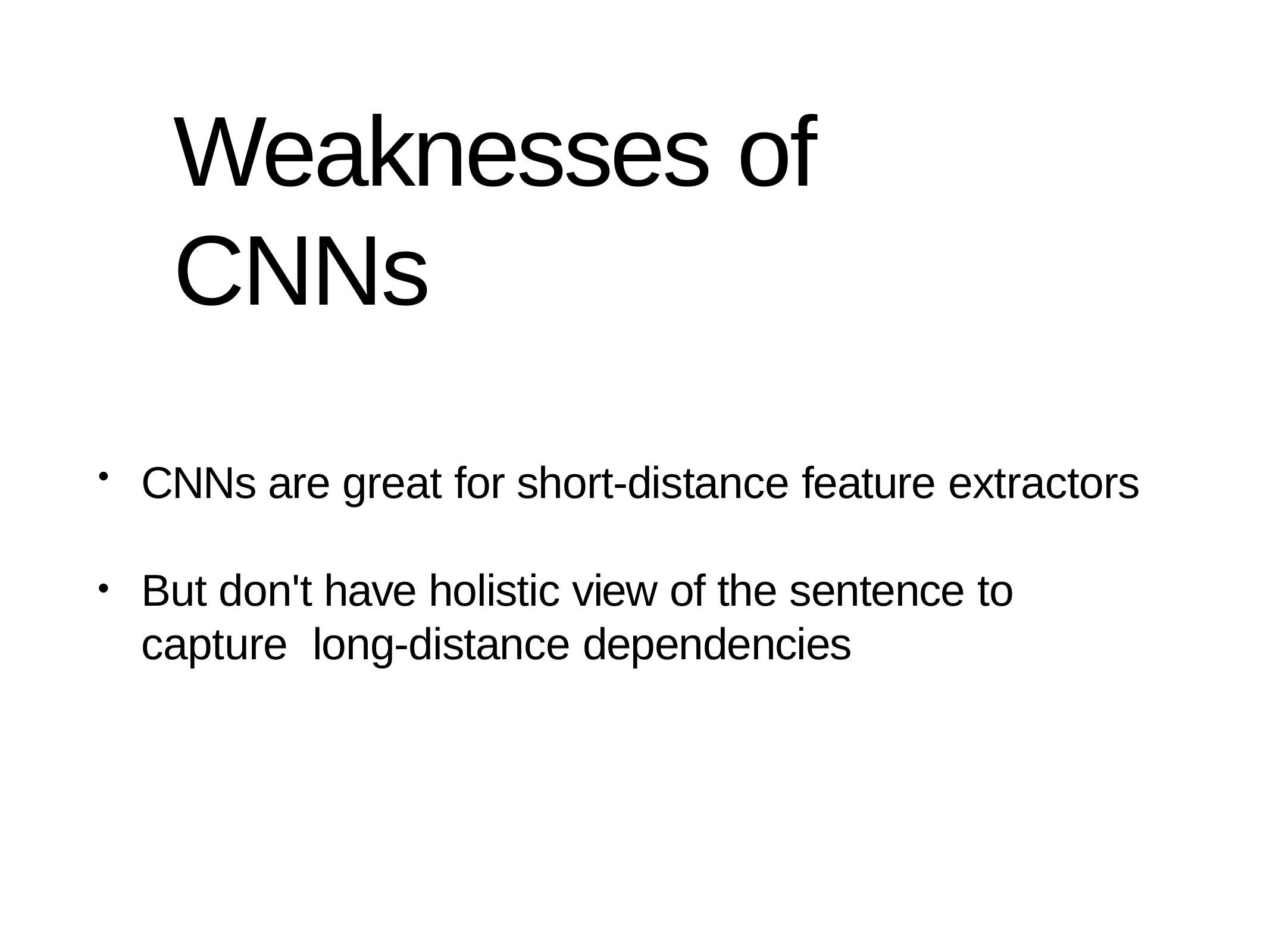

# Weaknesses of CNNs
CNNs are great for short-distance feature extractors

But don't have holistic view of the sentence to capture  long-distance dependencies